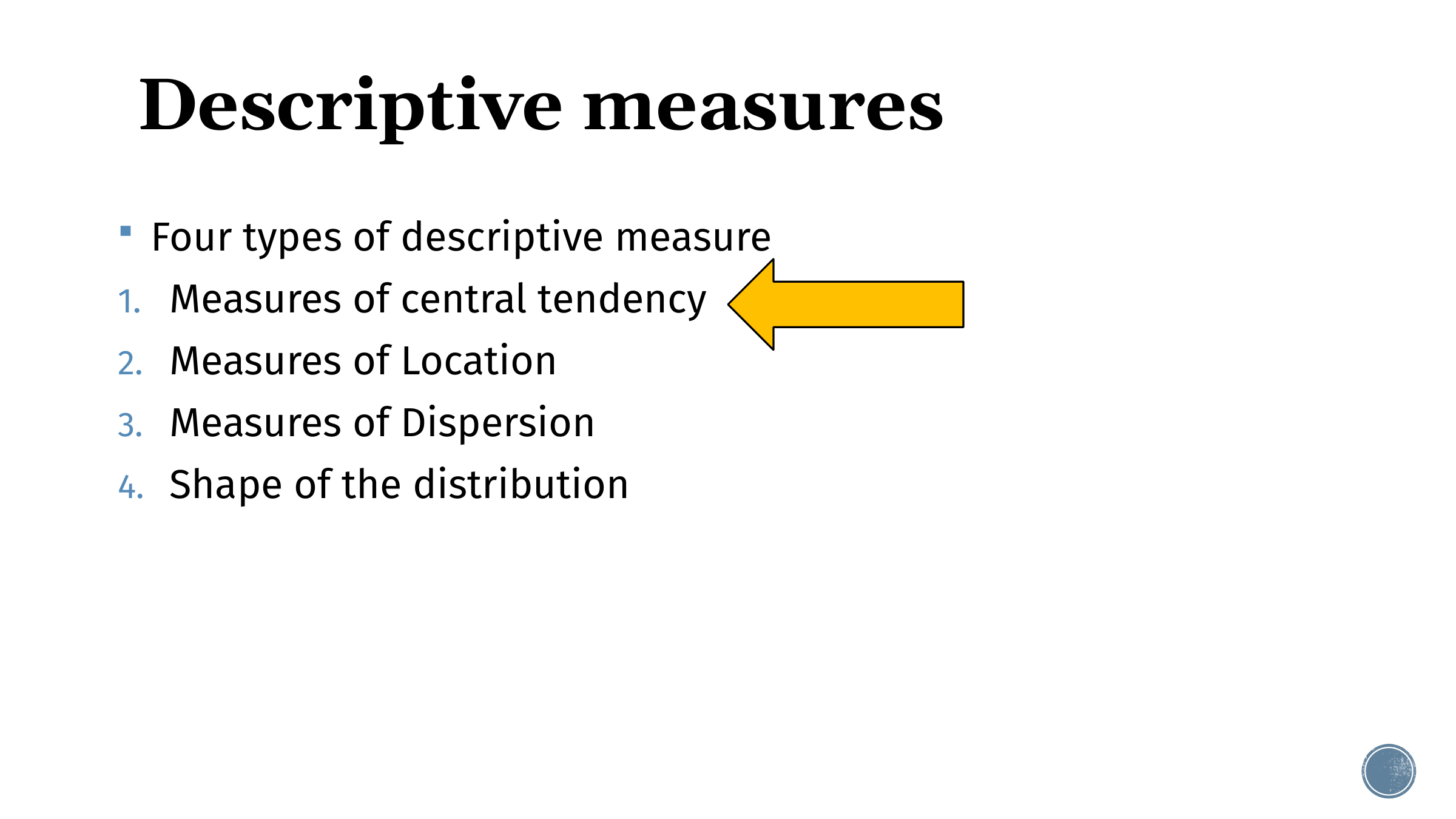

# Descriptive measures
 Four types of descriptive measure
Measures of central tendency
Measures of Location
Measures of Dispersion
Shape of the distribution